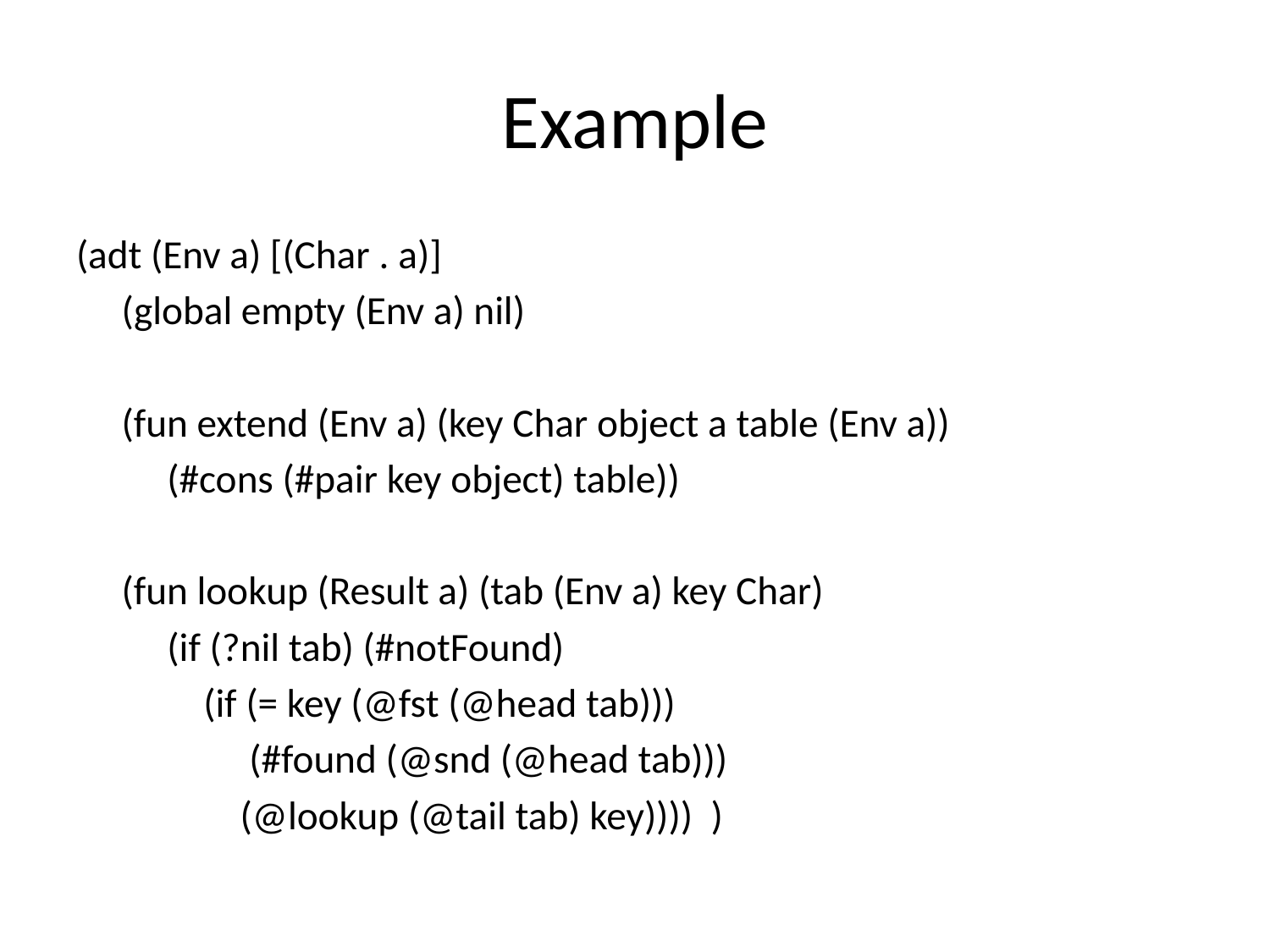

# Example
(adt (Env a) [(Char . a)]
     (global empty (Env a) nil)

     (fun extend (Env a) (key Char object a table (Env a))
          (#cons (#pair key object) table))

     (fun lookup (Result a) (tab (Env a) key Char)
          (if (?nil tab) (#notFound)
              (if (= key (@fst (@head tab)))
                   (#found (@snd (@head tab)))
                  (@lookup (@tail tab) key))))  )